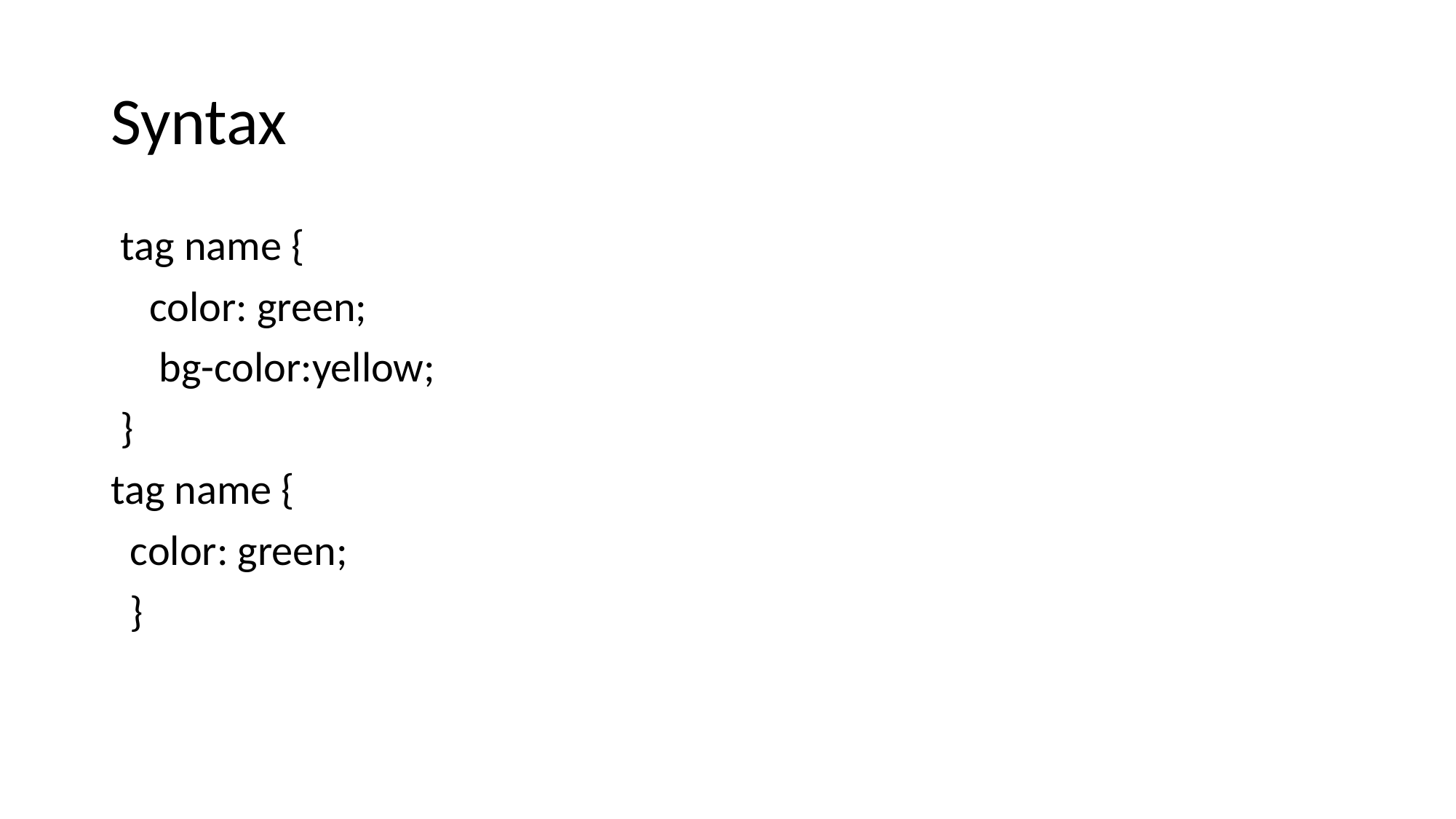

# Syntax
 tag name {
    color: green;
     bg-color:yellow;
 }
tag name {
  color: green;
  }